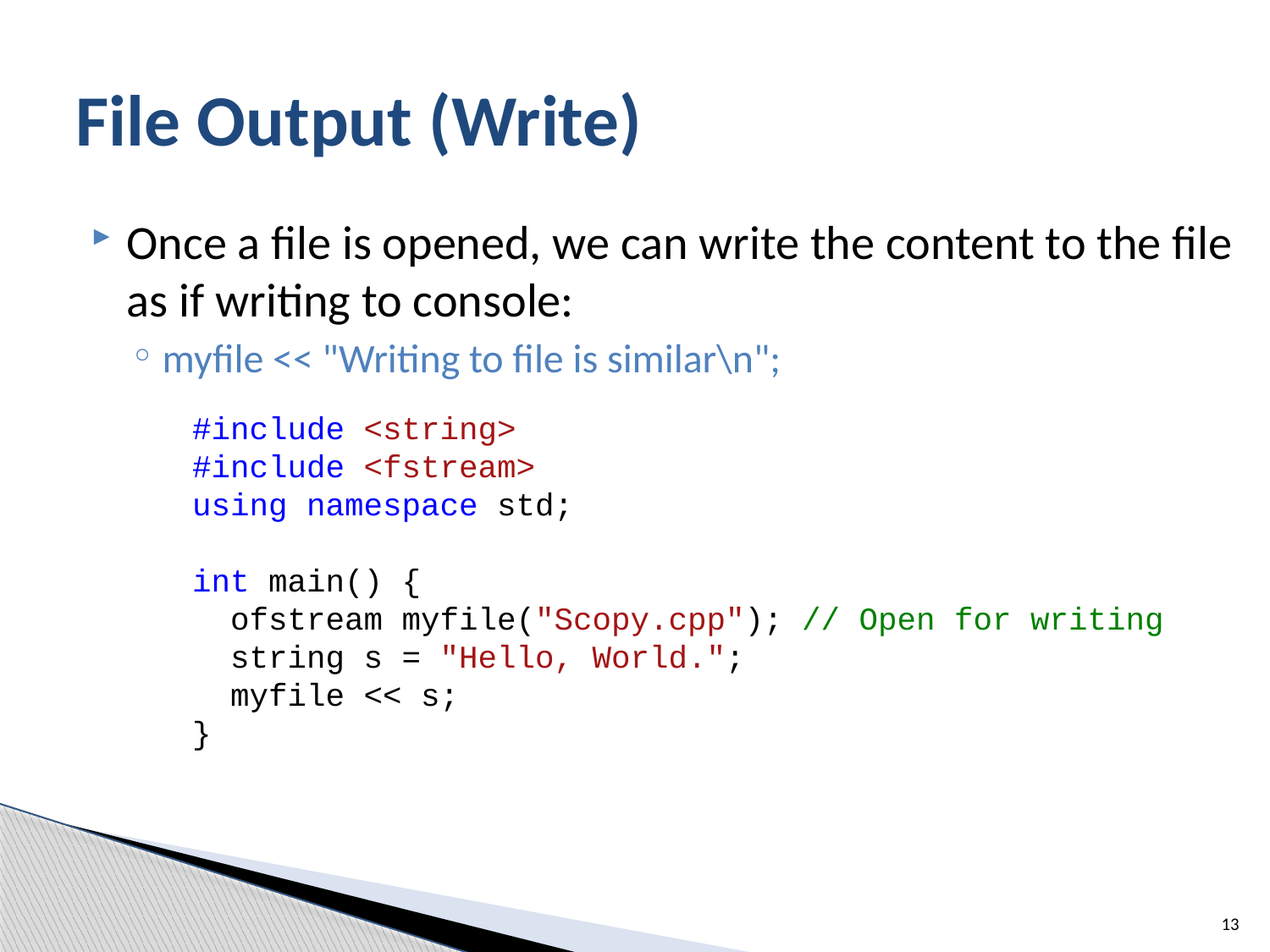

# File Output (Write)
Once a file is opened, we can write the content to the file as if writing to console:
myfile << "Writing to file is similar\n";
#include <string>
#include <fstream>
using namespace std;

int main() {
  ofstream myfile("Scopy.cpp"); // Open for writing
  string s = "Hello, World.";
  myfile << s;
}
13